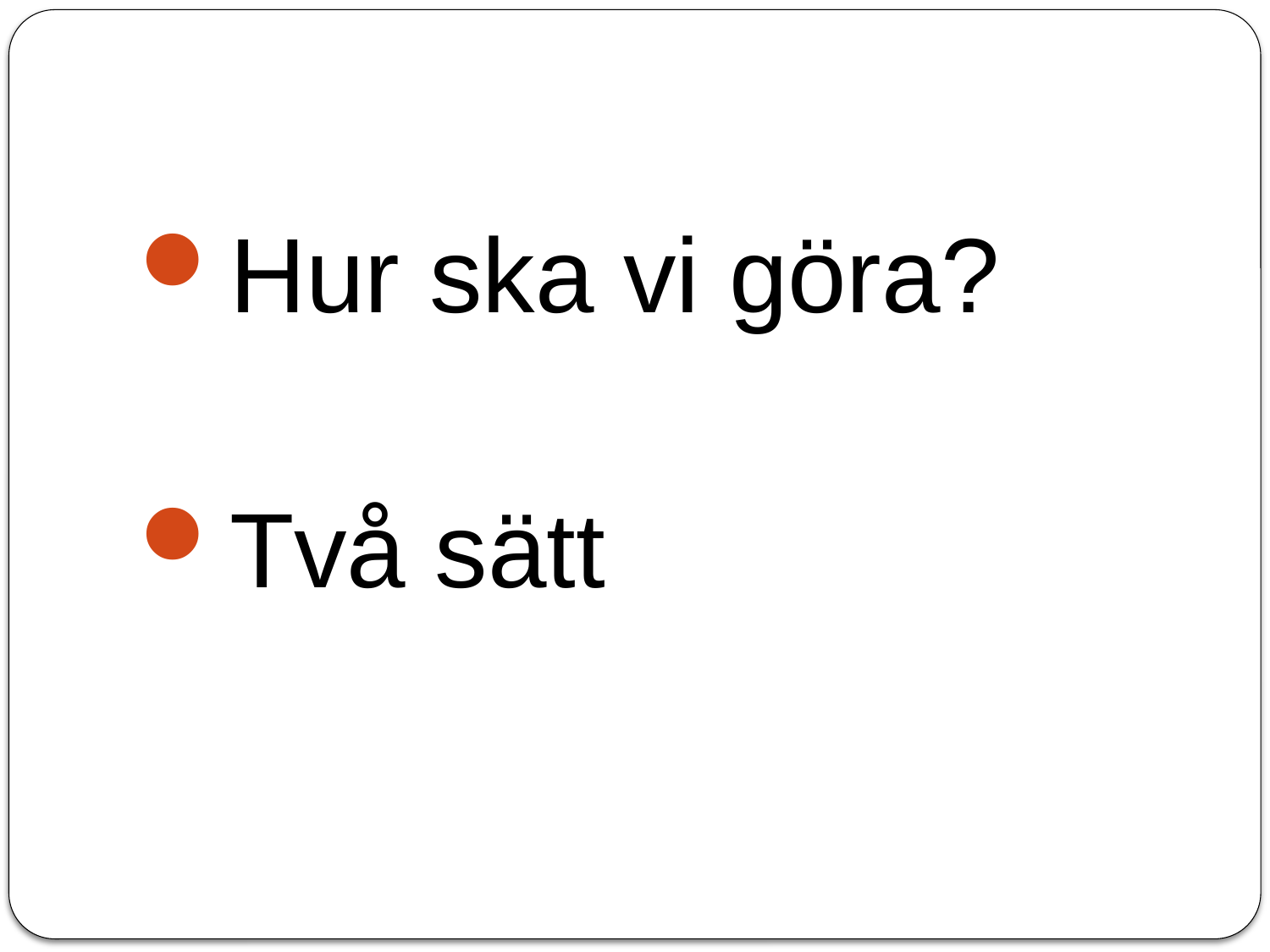

#
Hur ska vi göra?

Två sätt